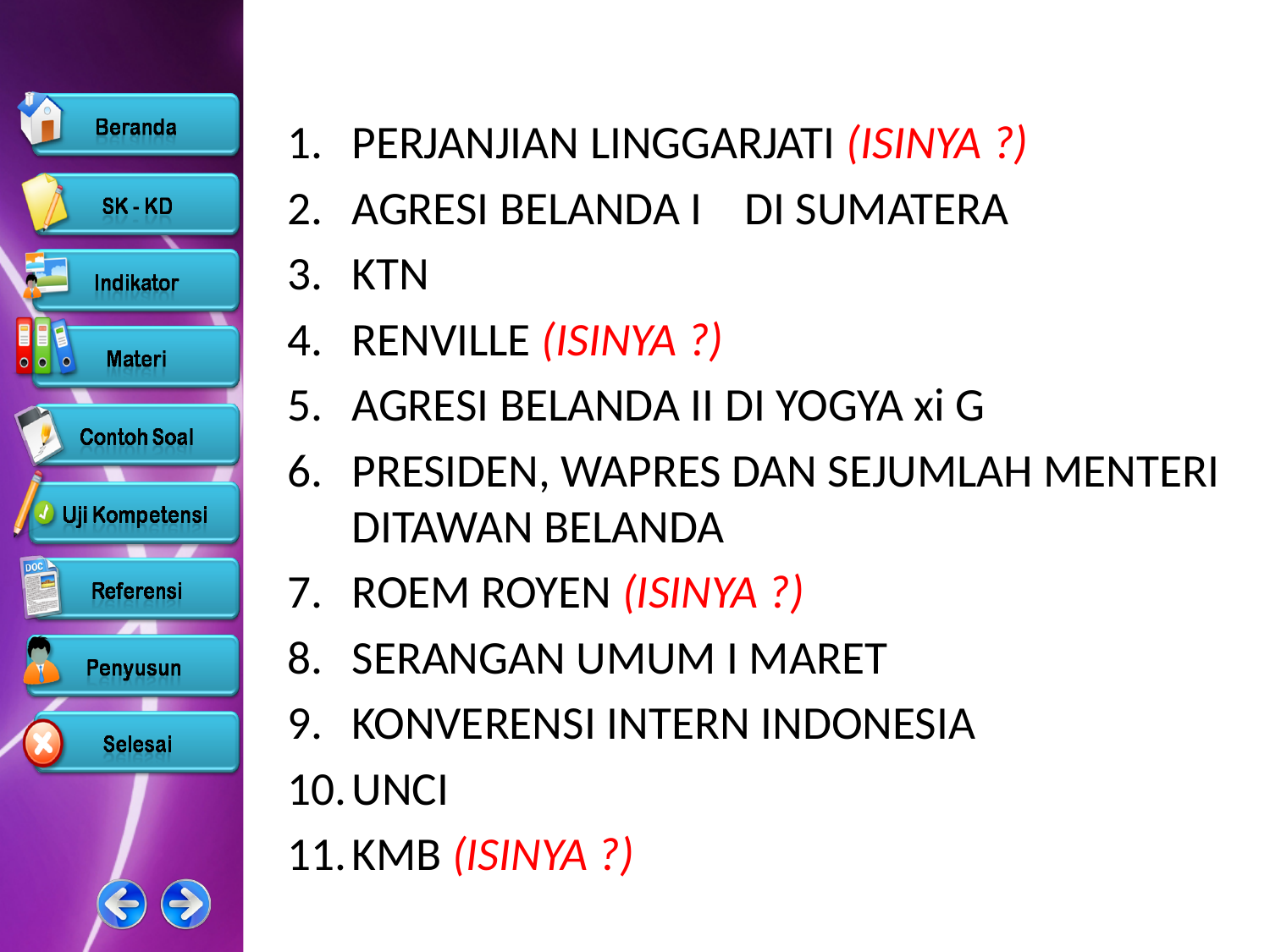

PERJANJIAN LINGGARJATI (ISINYA ?)
AGRESI BELANDA I    DI SUMATERA
KTN
RENVILLE (ISINYA ?)
AGRESI BELANDA II DI YOGYA xi G
PRESIDEN, WAPRES DAN SEJUMLAH MENTERI DITAWAN BELANDA
ROEM ROYEN (ISINYA ?)
SERANGAN UMUM I MARET
KONVERENSI INTERN INDONESIA
UNCI
KMB (ISINYA ?)